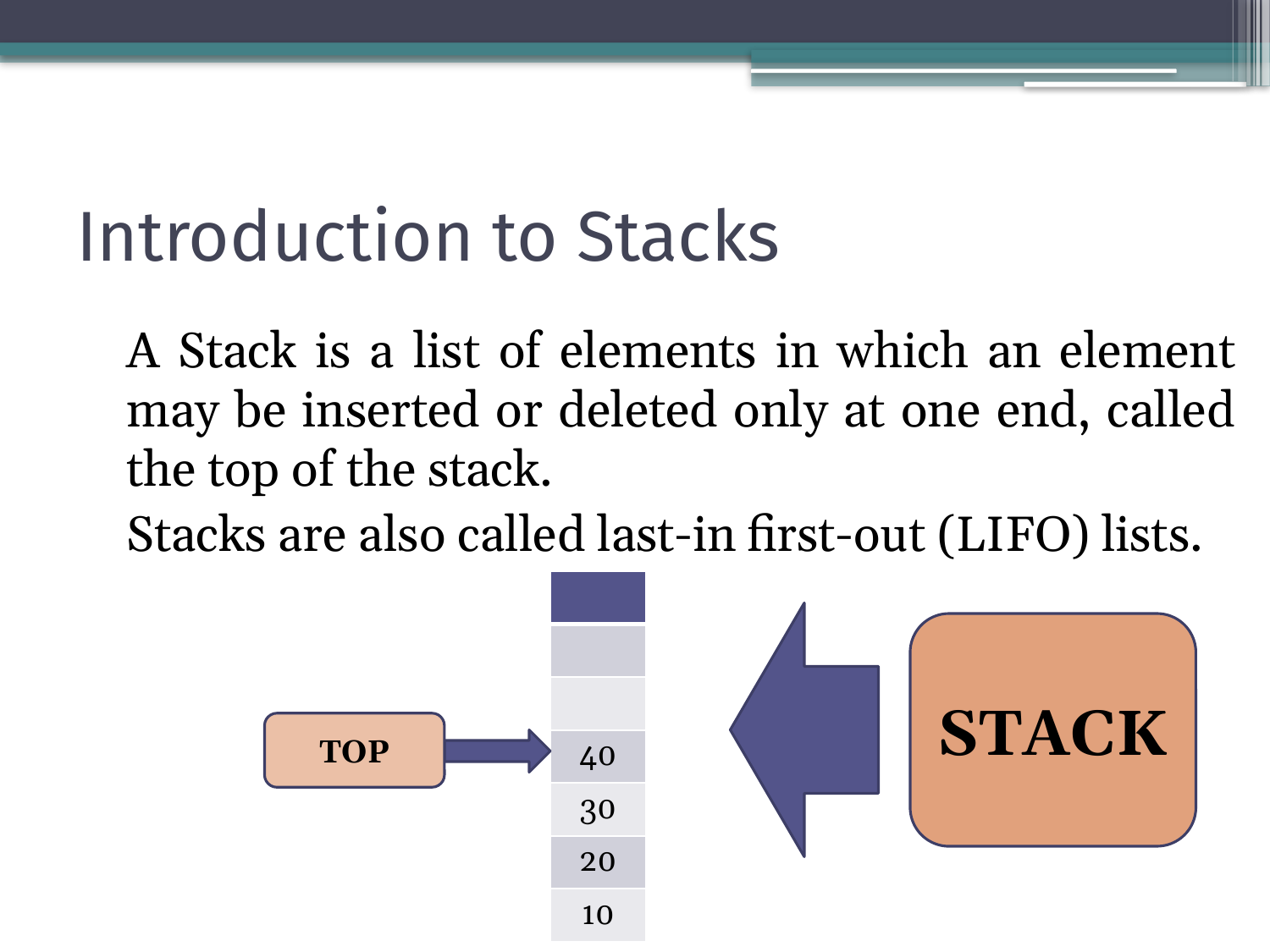

# Introduction to Stacks
	A Stack is a list of elements in which an element may be inserted or deleted only at one end, called the top of the stack.
	Stacks are also called last-in first-out (LIFO) lists.
|  |
| --- |
|  |
|  |
| 40 |
| 30 |
| 20 |
| 10 |

STACK
TOP